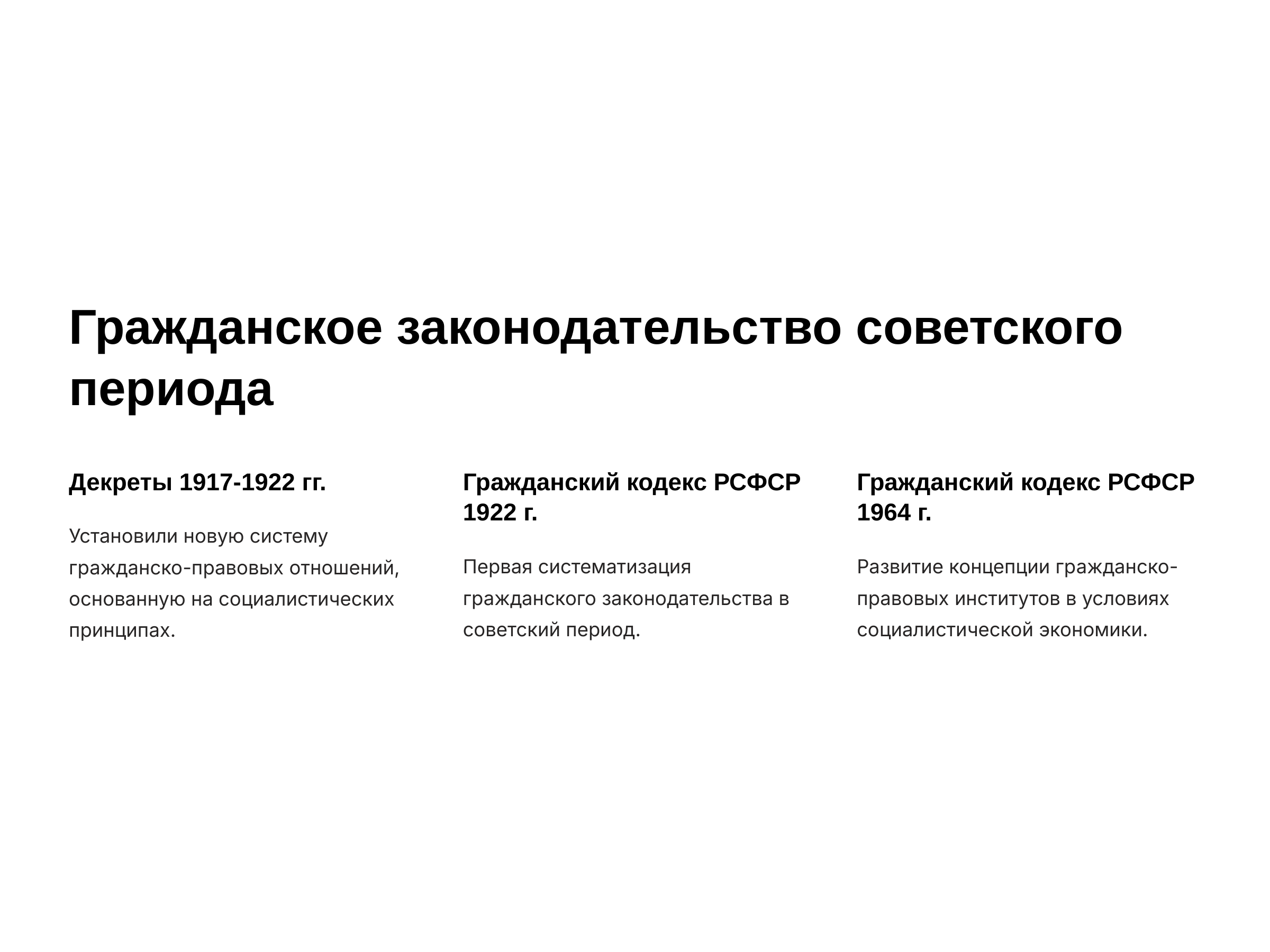

Гражданское законодательство советского периода
Декреты 1917-1922 гг.
Гражданский кодекс РСФСР 1922 г.
Гражданский кодекс РСФСР 1964 г.
Установили новую систему гражданско-правовых отношений, основанную на социалистических принципах.
Первая систематизация гражданского законодательства в советский период.
Развитие концепции гражданско-правовых институтов в условиях социалистической экономики.